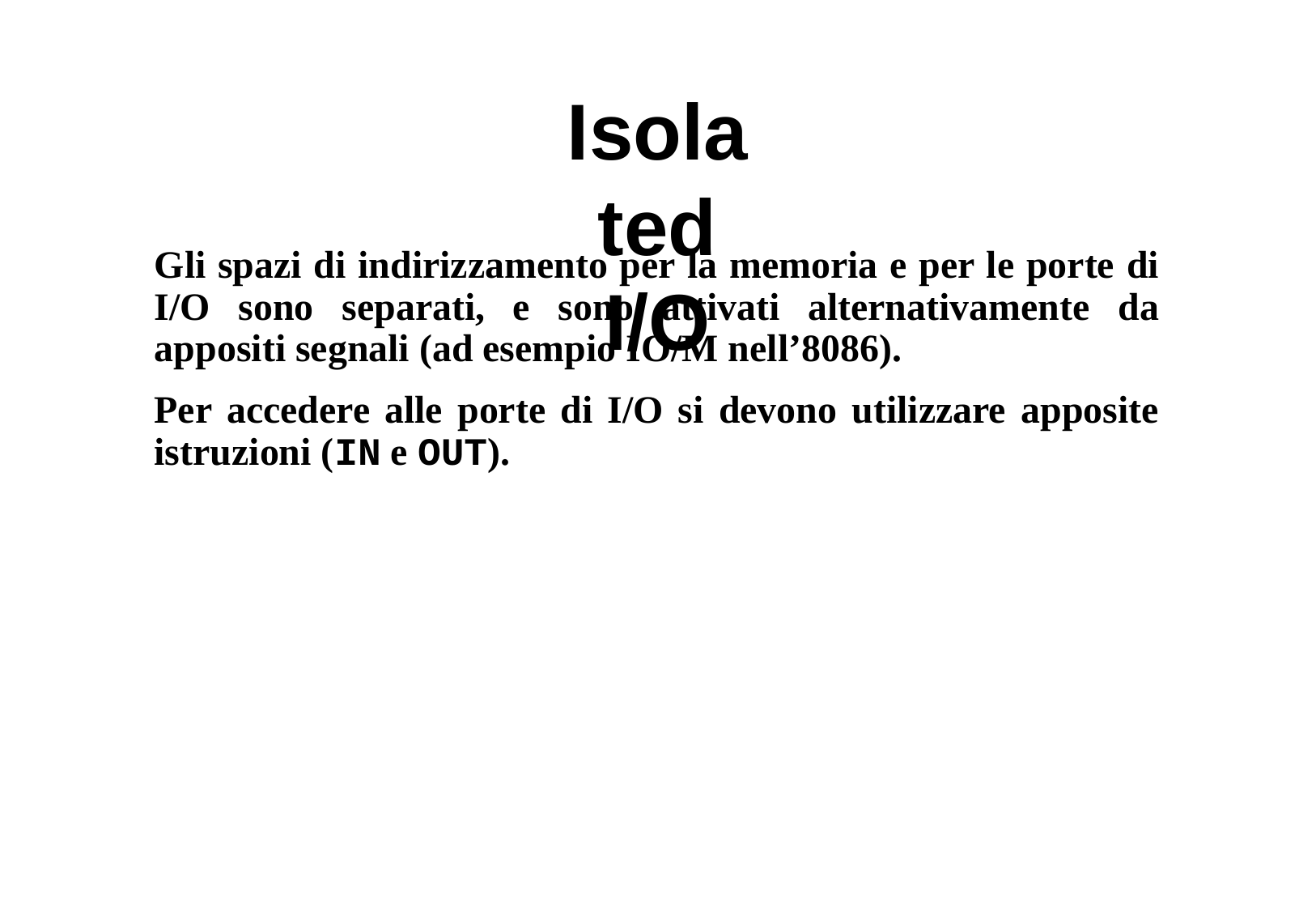

# Isolated I/O
Gli spazi di indirizzamento per la memoria e per le porte di I/O sono separati, e sono attivati alternativamente da appositi segnali (ad esempio IO/M nell’8086).
Per accedere alle porte di I/O si devono utilizzare apposite istruzioni (IN e OUT).